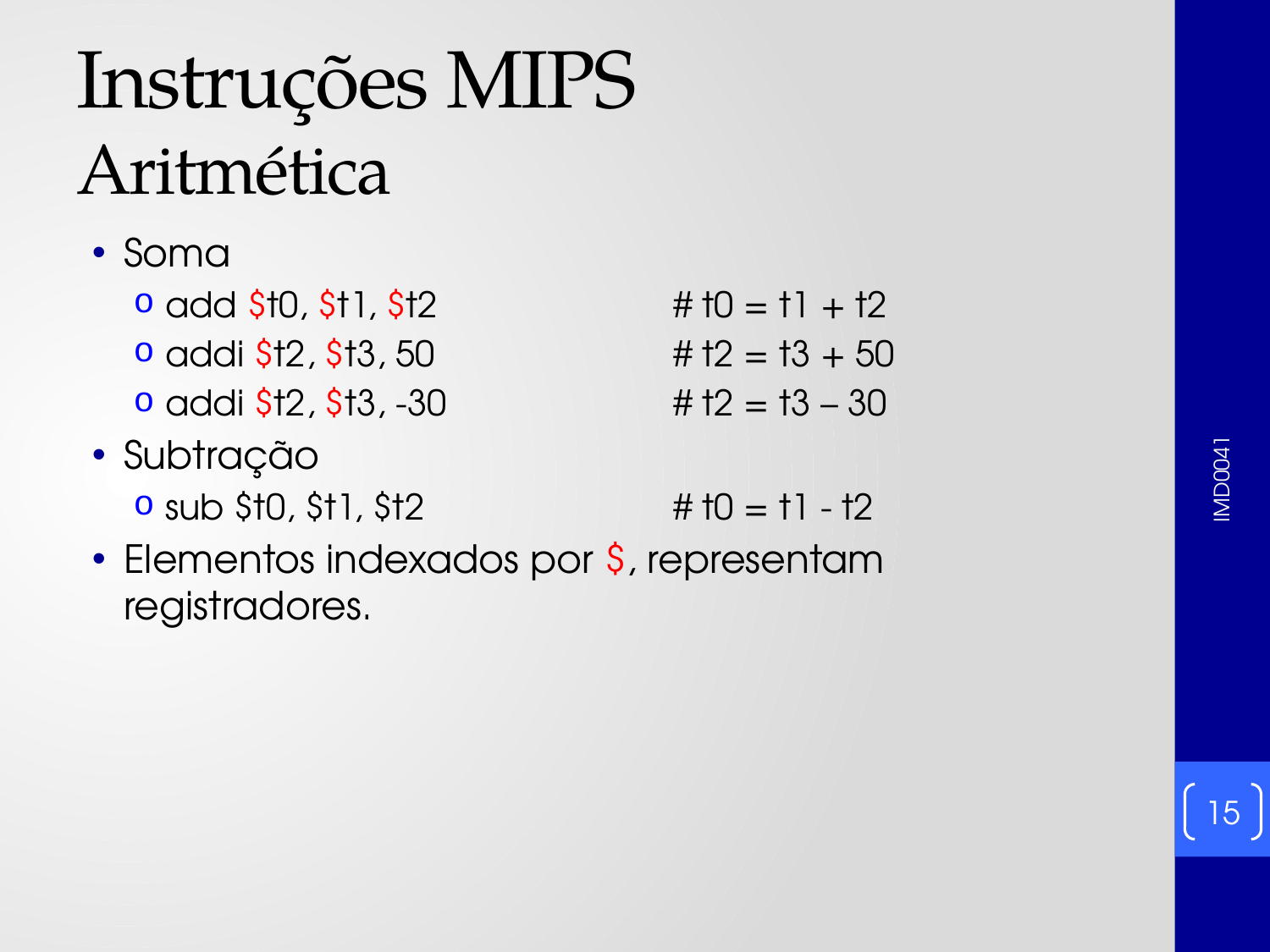

# Instruções MIPS Aritmética
Soma
add $t0, $t1, $t2 		# t0 = t1 + t2
addi $t2, $t3, 50		# t2 = t3 + 50
addi $t2, $t3, -30		# t2 = t3 – 30
Subtração
sub $t0, $t1, $t2 		# t0 = t1 - t2
Elementos indexados por $, representam registradores.
IMD0041
15